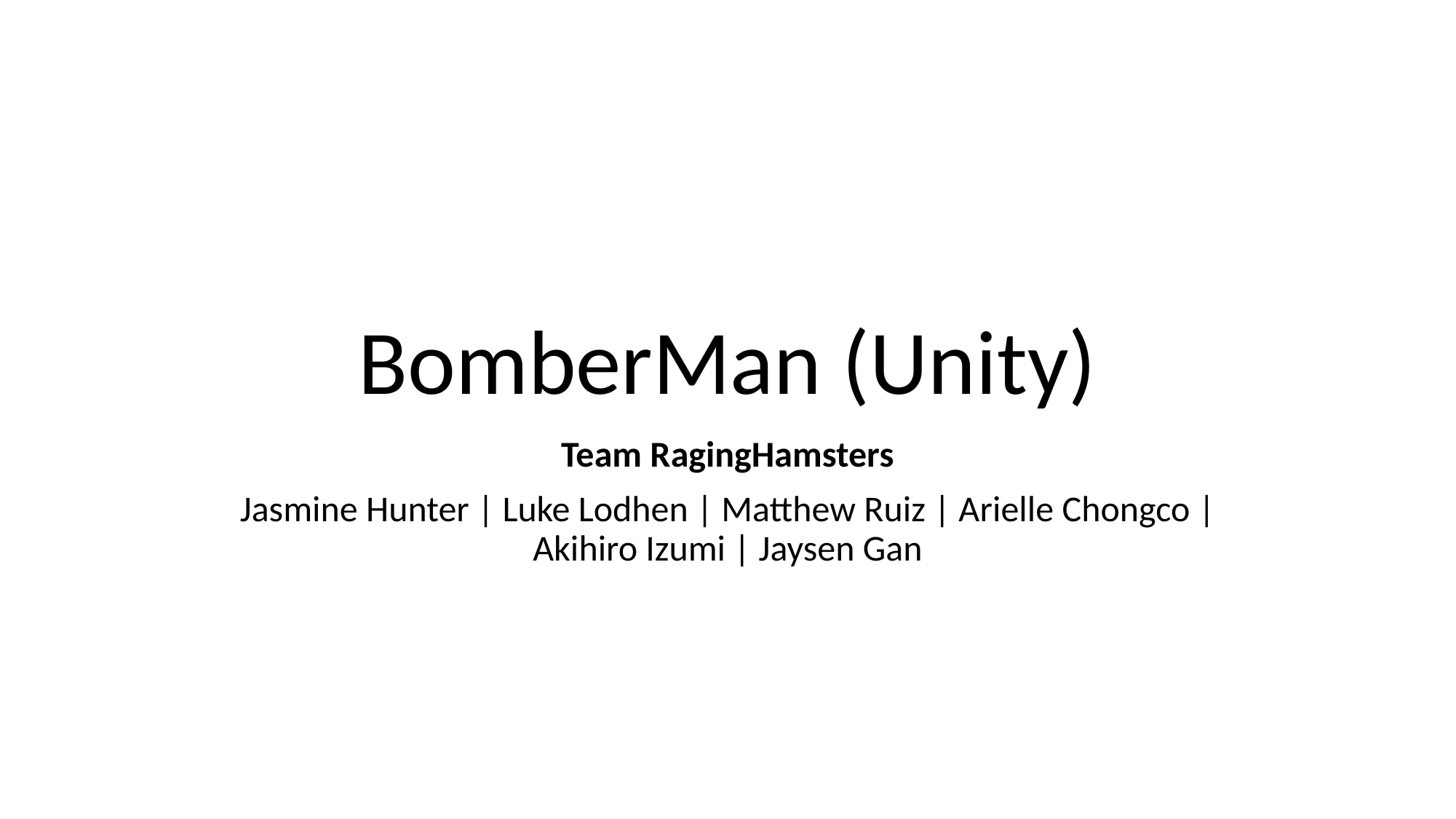

# BomberMan (Unity)
Team RagingHamsters
Jasmine Hunter | Luke Lodhen | Matthew Ruiz | Arielle Chongco | Akihiro Izumi | Jaysen Gan